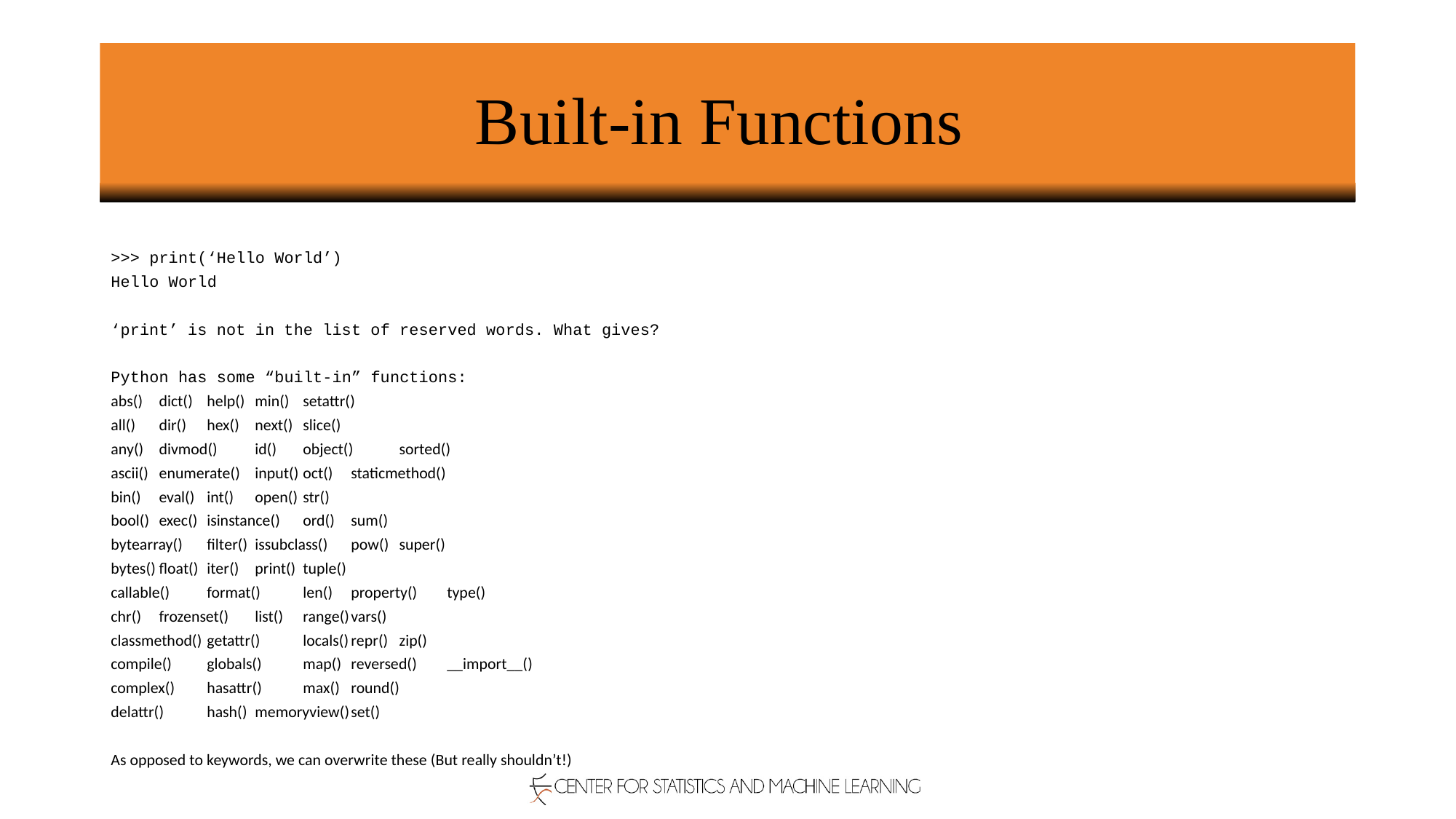

# Built-in Functions
>>> print(‘Hello World’)
Hello World

‘print’ is not in the list of reserved words. What gives?

Python has some “built-in” functions:
abs()	dict()	help()	min()	setattr()
all()	dir()	hex()	next()	slice()
any()	divmod()	id()	object()	sorted()
ascii()	enumerate()	input()	oct()	staticmethod()
bin()	eval()	int()	open()	str()
bool()	exec()	isinstance()	ord()	sum()
bytearray()	filter()	issubclass()	pow()	super()
bytes()	float()	iter()	print()	tuple()
callable()	format()	len()	property()	type()
chr()	frozenset()	list()	range()	vars()
classmethod()	getattr()	locals()	repr()	zip()
compile()	globals()	map()	reversed()	__import__()
complex()	hasattr()	max()	round()
delattr()	hash()	memoryview()	set()

As opposed to keywords, we can overwrite these (But really shouldn’t!)